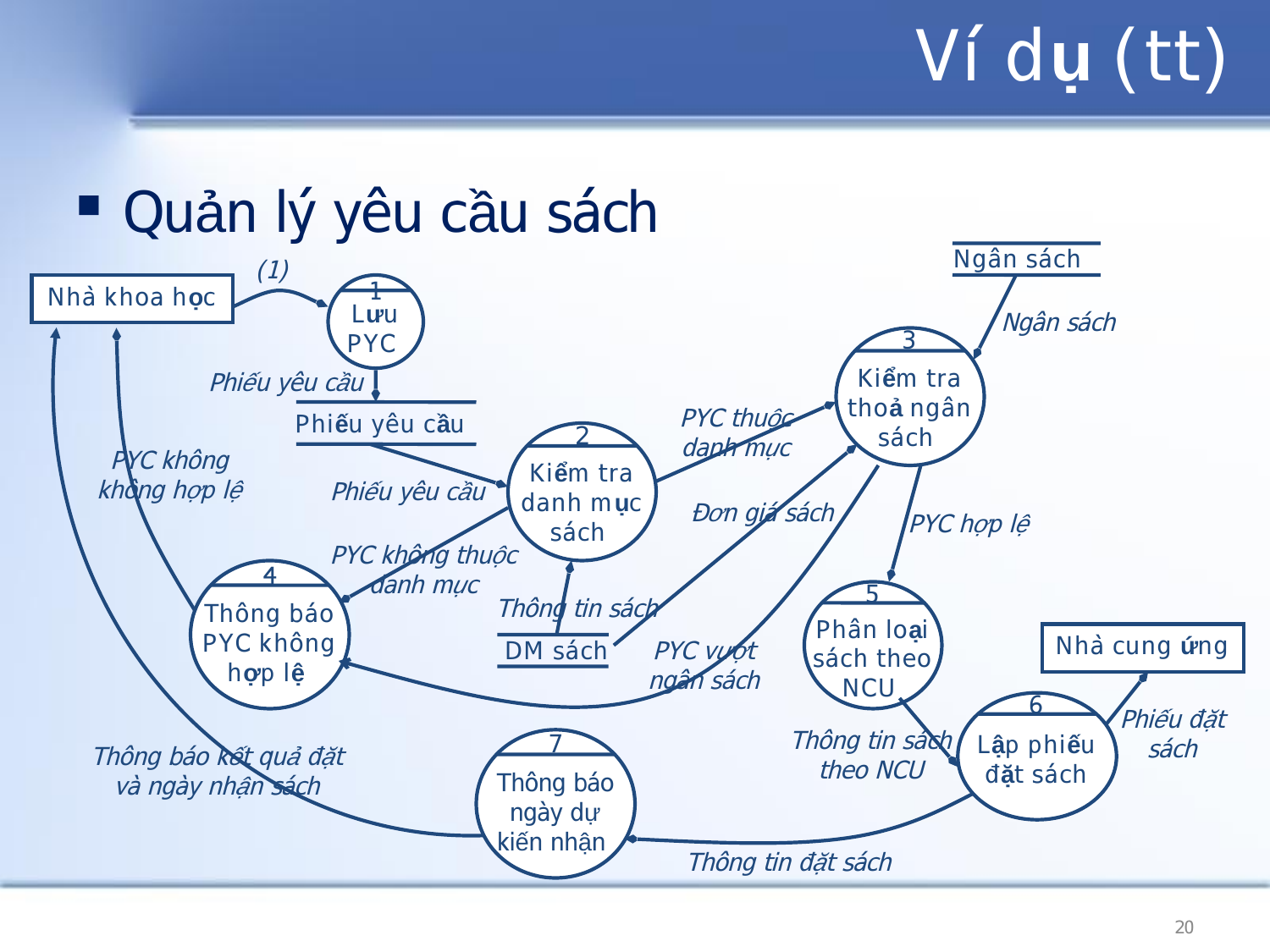

# Ví dụ (tt)

7

Thông báo ngày dự kiến nhận
Thông báo kết quả đặt và ngày nhận sách

Thông tin đặt sách
Quản lý yêu cầu sách

Ngân sách

Ngân sách
3

Kiểm tra thoả ngân sách

PYC thuộc danh mục

Đơn giá sách
PYC vượt ngân sách
 (1)
Nhà khoa học

1

Lưu PYC

Phiếu yêu cầu

Phiếu yêu cầu

2

Kiểm tra danh mục sách
PYC không không hợp lệ

Phiếu yêu cầu

PYC không thuộc danh mục

4

Thông báo PYC không hợp lệ

Thông tin sách

DM sách

PYC hợp lệ
5

Phân loại sách theo NCU
Nhà cung ứng

6

Lập phiếu đặt sách

Phiếu đặt sách
Thông tin sách theo NCU
20